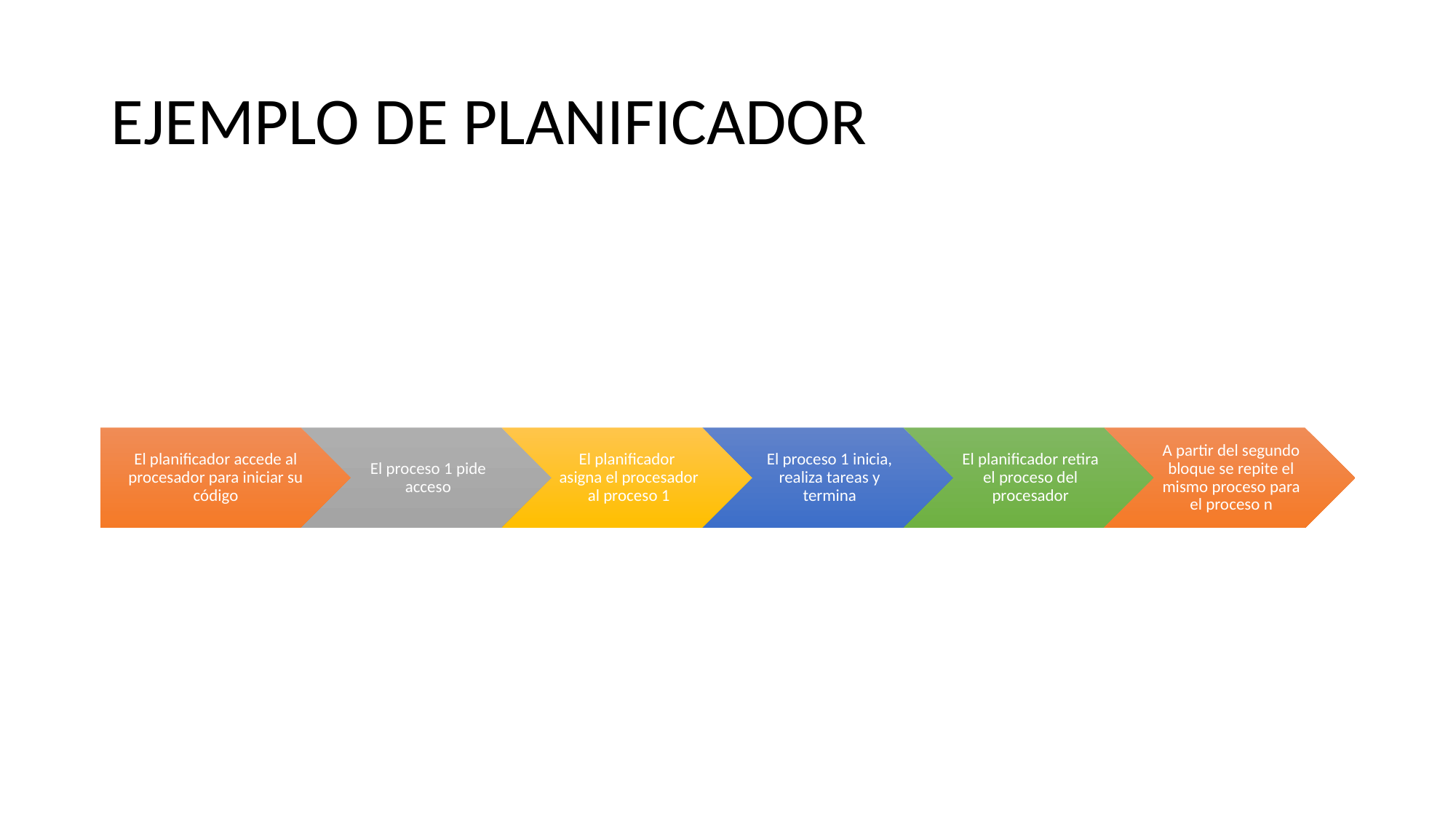

# EJEMPLO DE PLANIFICADOR
El planificador accede al procesador para iniciar su código
El proceso 1 pide acceso
El planificador  asigna el procesador al proceso 1
El proceso 1 inicia, realiza tareas y termina
El planificador retira el proceso del procesador
A partir del segundo bloque se repite el mismo proceso para el proceso n